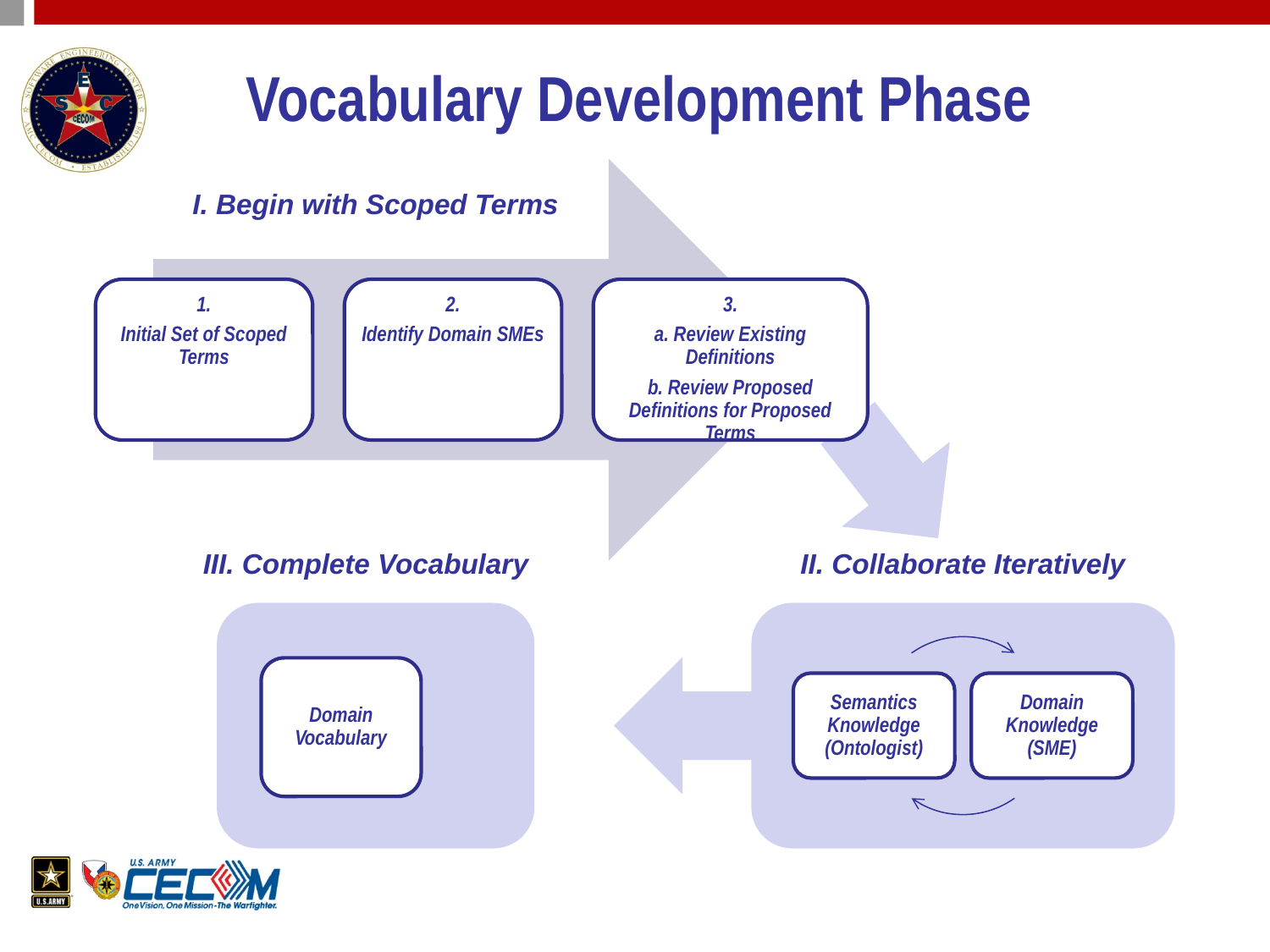

Vocabulary Development Phase
1.
Initial Set of Scoped Terms
2.
Identify Domain SMEs
3.
a. Review Existing Definitions
b. Review Proposed Definitions for Proposed Terms
I. Begin with Scoped Terms

III. Complete Vocabulary

Domain Vocabulary
II. Collaborate Iteratively

Semantics Knowledge (Ontologist)
Domain Knowledge (SME)